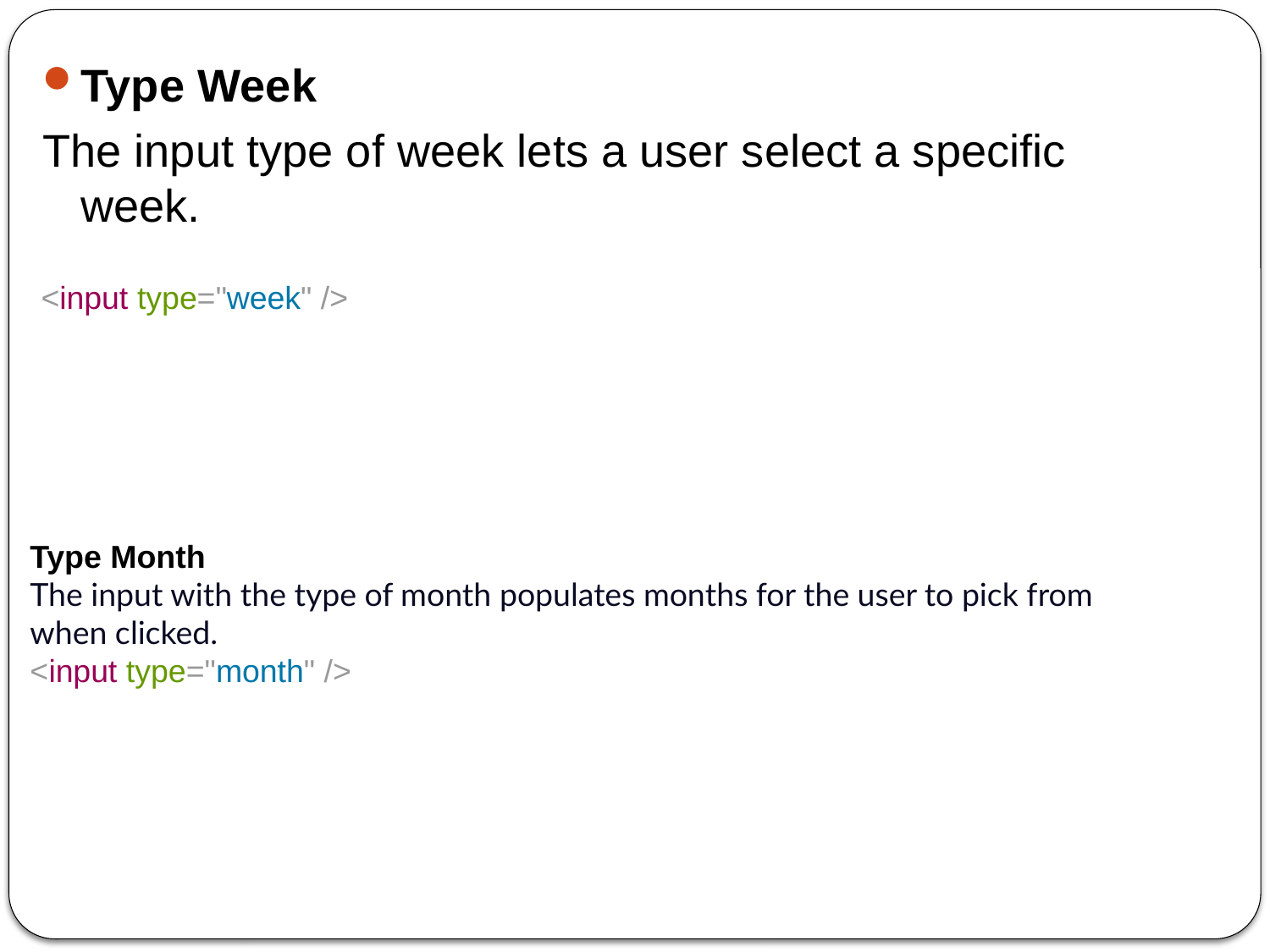

Type Week
The input type of week lets a user select a specific week.

<input type="week" />
Type Month
The input with the type of month populates months for the user to pick from
when clicked.
<input type="month" />